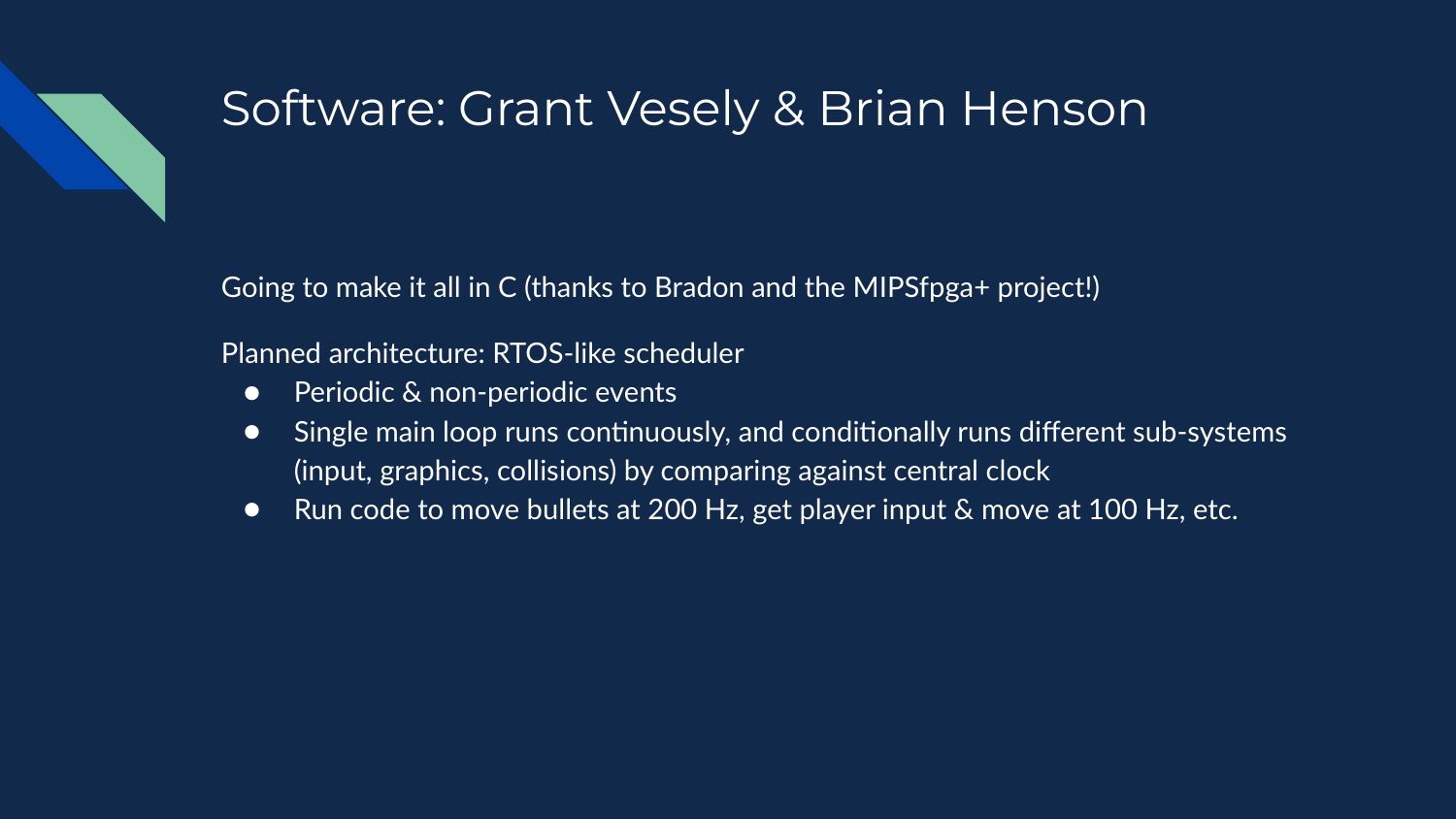

# Software: Grant Vesely & Brian Henson
Going to make it all in C (thanks to Bradon and the MIPSfpga+ project!)
Planned architecture: RTOS-like scheduler
Periodic & non-periodic events
Single main loop runs continuously, and conditionally runs different sub-systems (input, graphics, collisions) by comparing against central clock
Run code to move bullets at 200 Hz, get player input & move at 100 Hz, etc.